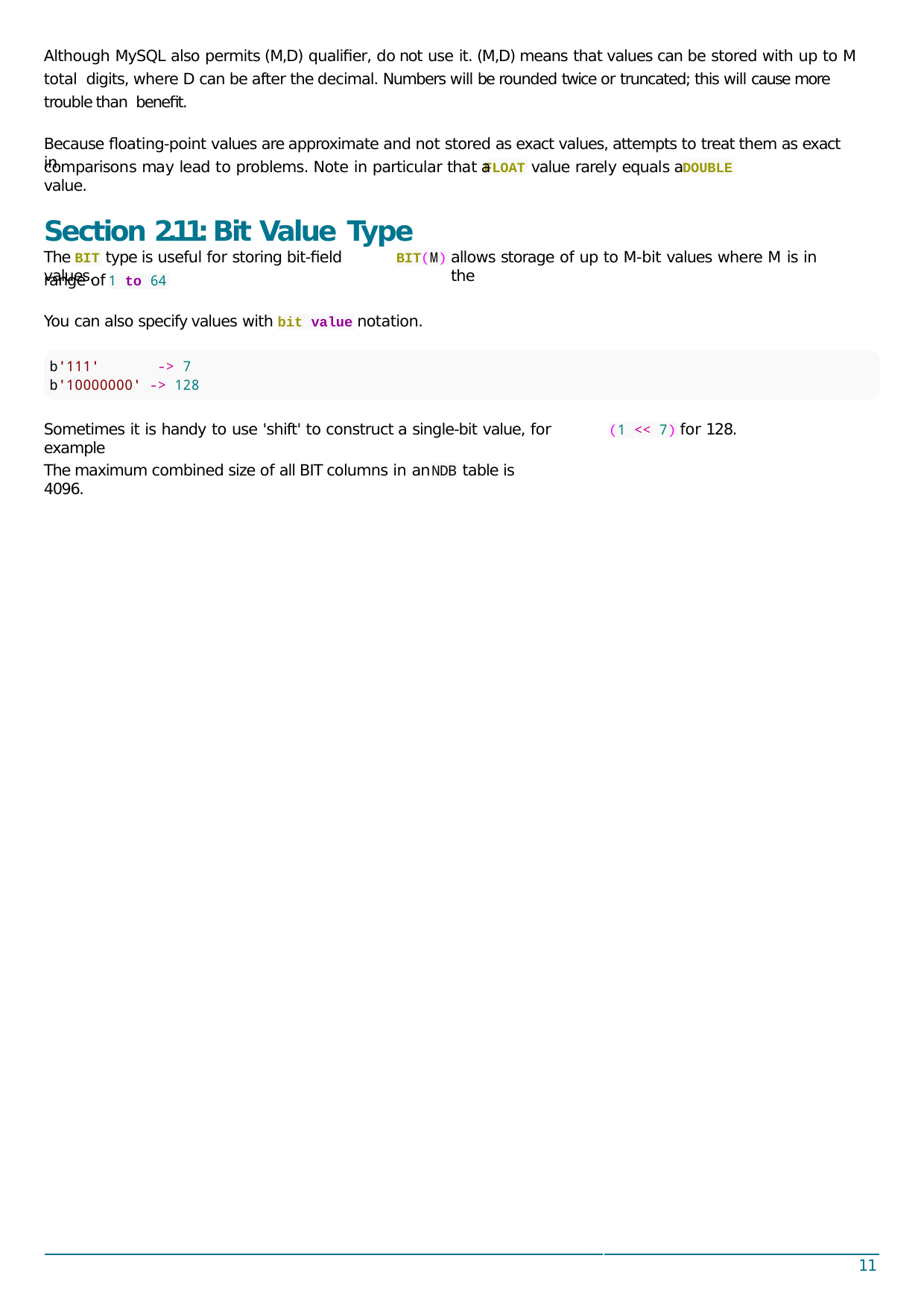

Although MySQL also permits (M,D) qualiﬁer, do not use it. (M,D) means that values can be stored with up to M total  digits, where D can be after the decimal. Numbers will be rounded twice or truncated; this will cause more trouble than  beneﬁt.
Because ﬂoating-point values are approximate and not stored as exact values, attempts to treat them as exact in
comparisons may lead to problems. Note in particular that a	value rarely equals a	value.

Section 2.11: Bit Value Type
FLOAT
DOUBLE
The	type is useful for storing bit-ﬁeld values.
allows storage of up to M-bit values where M is in the
BIT
BIT(M)
range of
1 to 64
You can also specify values with

b'111'	-> 7
b'10000000' -> 128
notation.
bit value

Sometimes it is handy to use 'shift' to construct a single-bit value, for example
for 128.
(1 << 7)
The maximum combined size of all BIT columns in an	table is 4096.
NDB

11